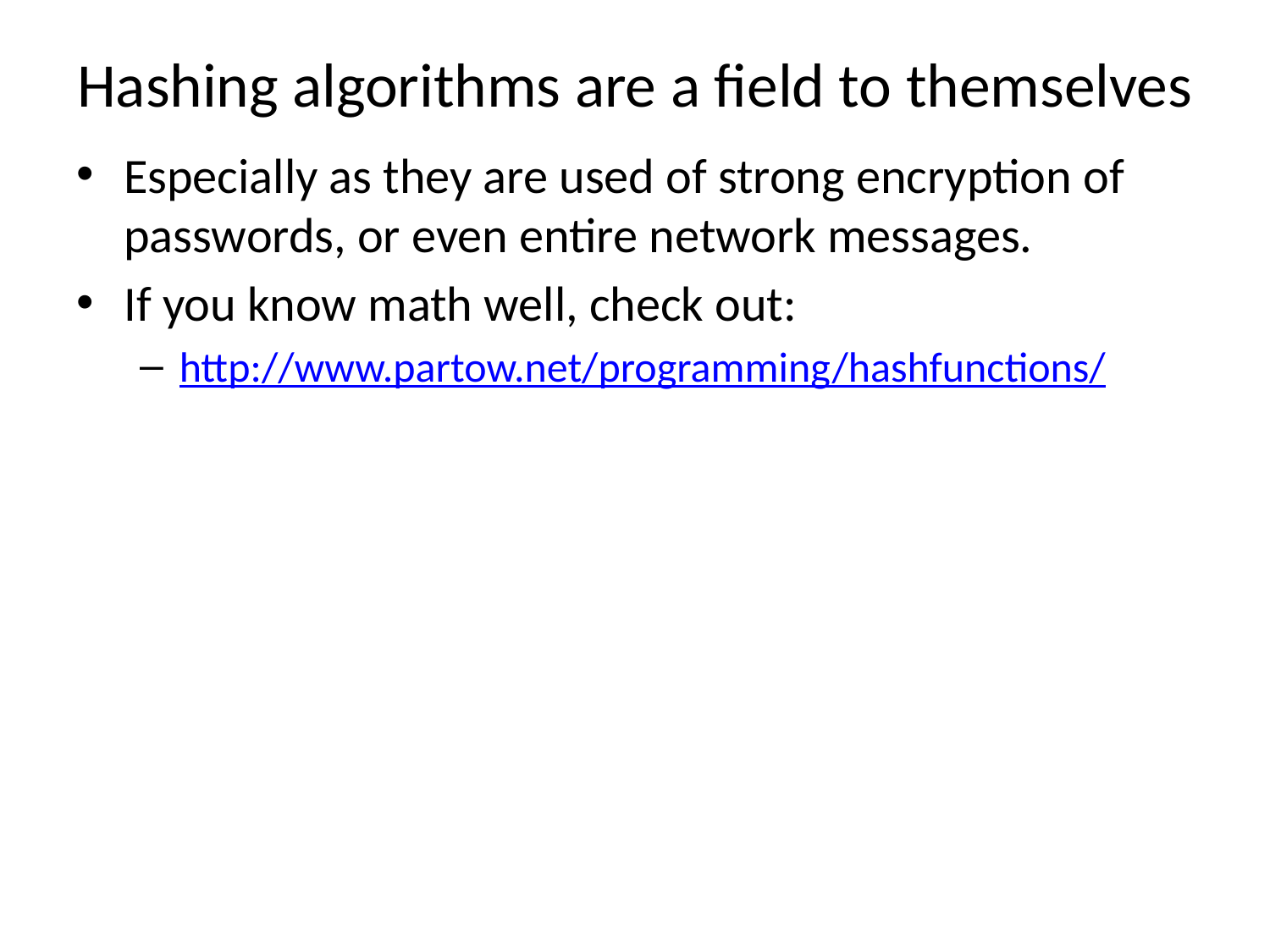

# Hashing algorithms are a field to themselves
Especially as they are used of strong encryption of passwords, or even entire network messages.
If you know math well, check out:
http://www.partow.net/programming/hashfunctions/